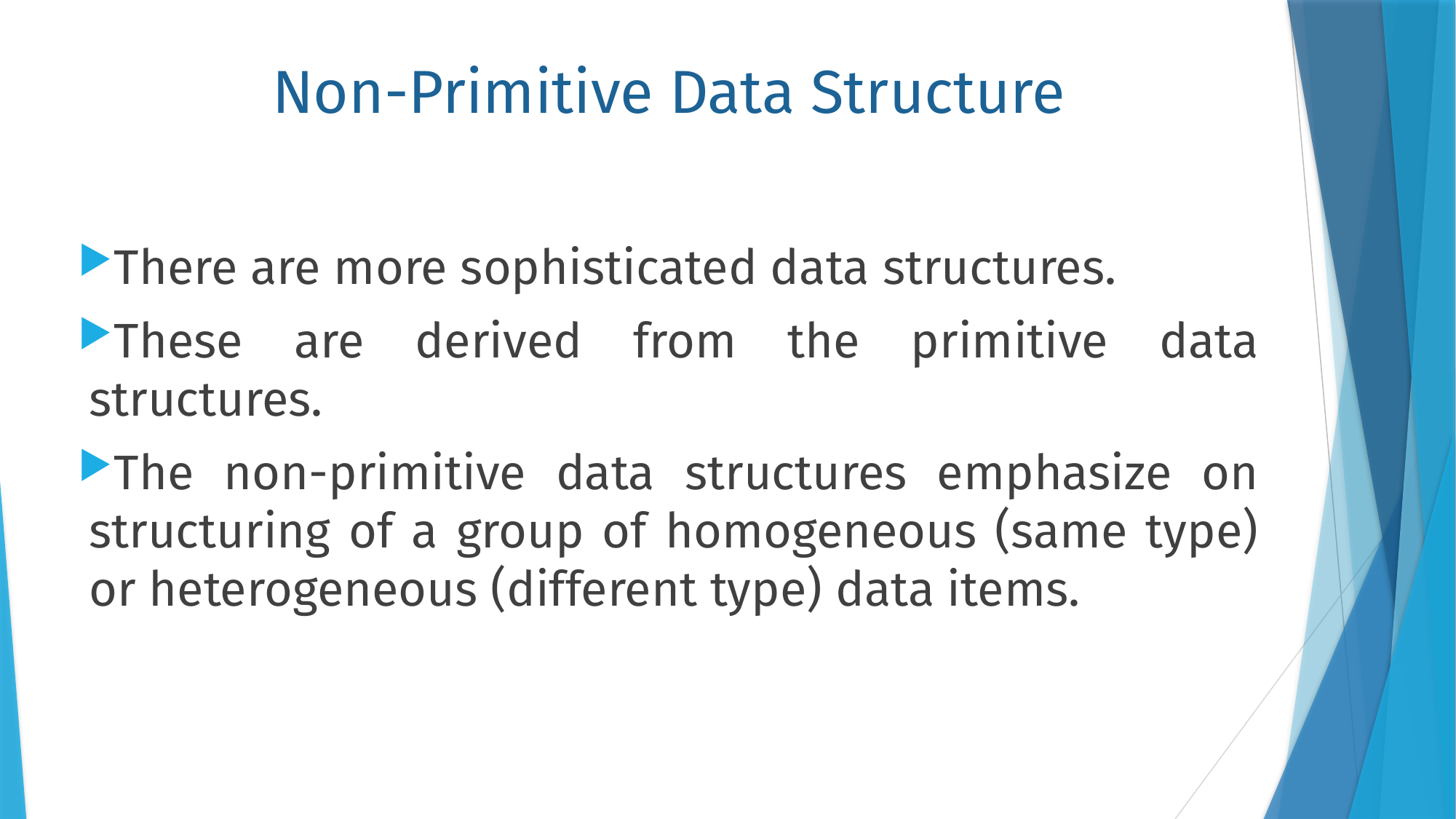

# Non-Primitive Data Structure
There are more sophisticated data structures.
These are derived from the primitive data structures.
The non-primitive data structures emphasize on structuring of a group of homogeneous (same type) or heterogeneous (different type) data items.